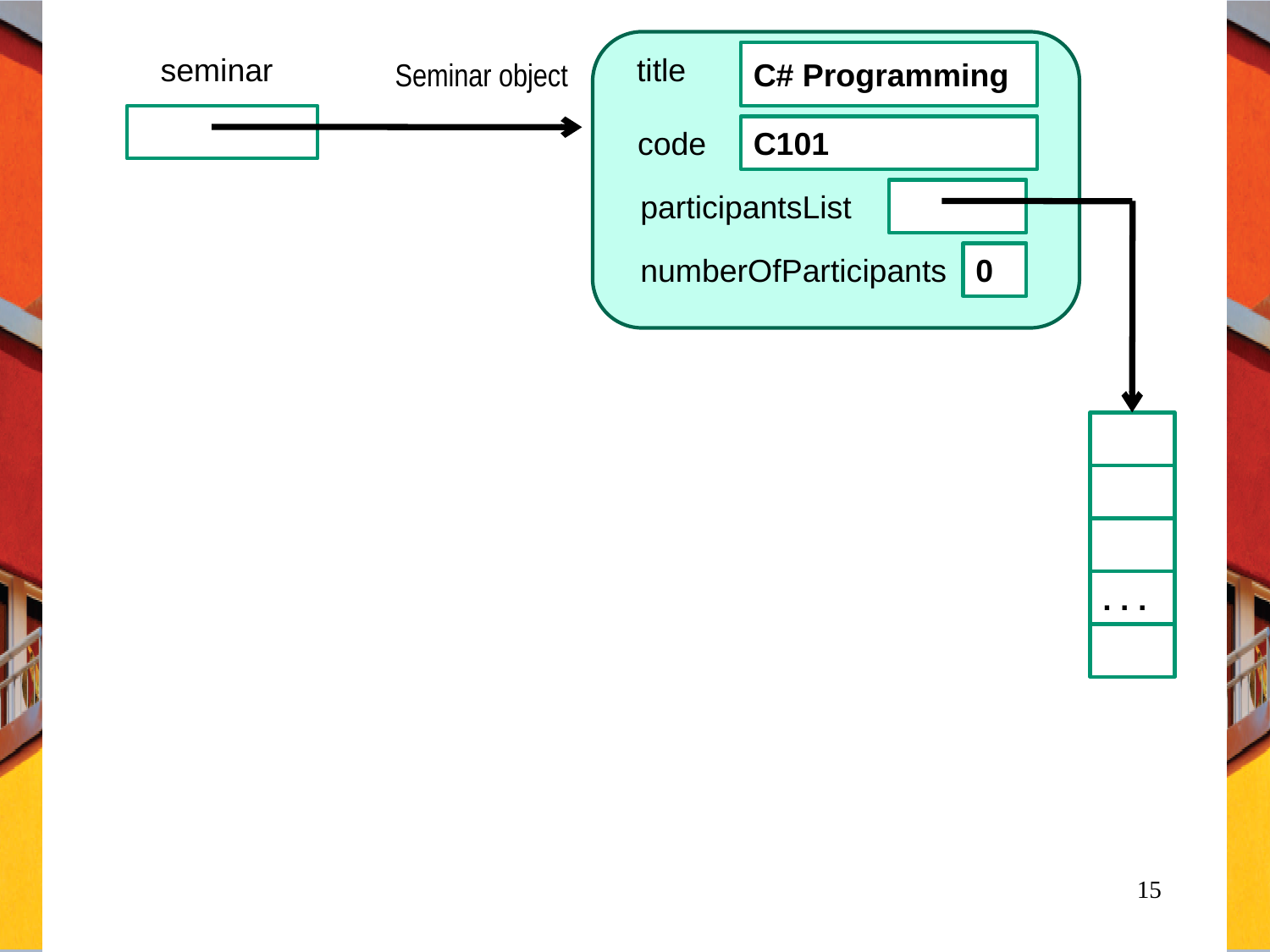

seminar
Seminar object

title
C# Programming

code
C101
participantsList

numberOfParticipants
0

. . .

15